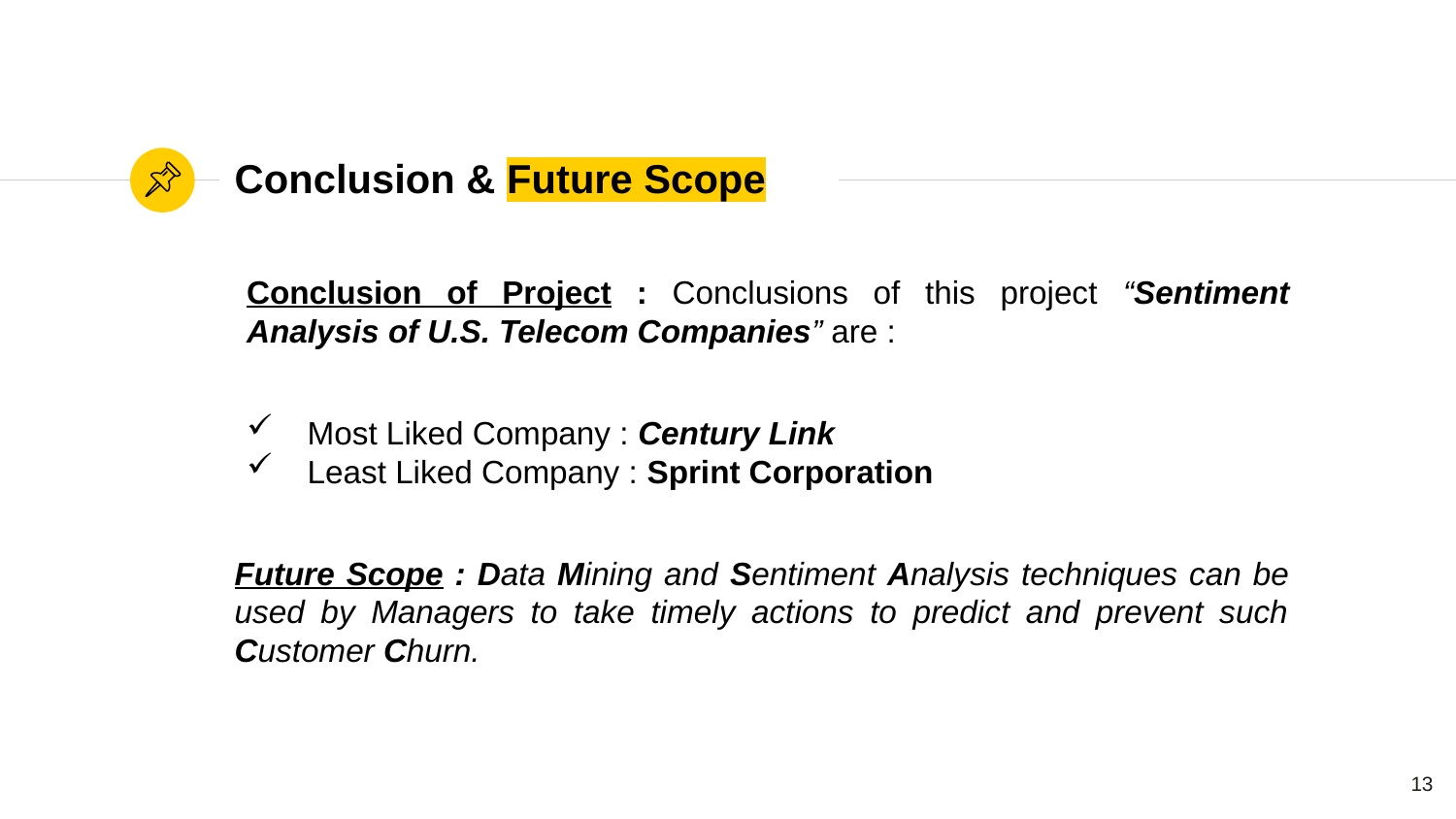

# Conclusion & Future Scope

Conclusion of Project : Conclusions of this project “Sentiment Analysis of U.S. Telecom Companies” are :

Most Liked Company : Century Link
Least Liked Company : Sprint Corporation

Future Scope : Data Mining and Sentiment Analysis techniques can be used by Managers to take timely actions to predict and prevent such Customer Churn.
13